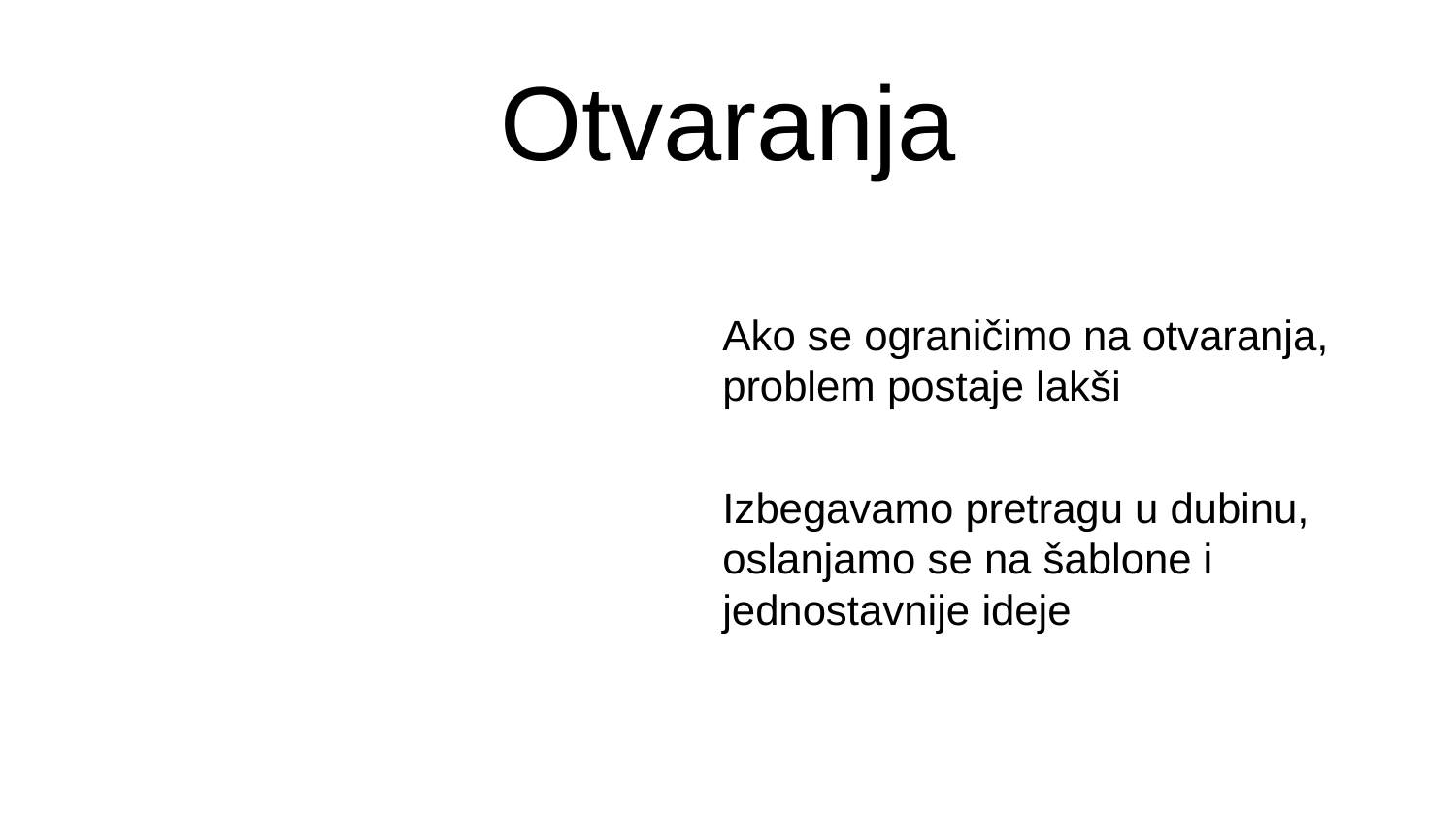

# Otvaranja
Ako se ograničimo na otvaranja, problem postaje lakši
Izbegavamo pretragu u dubinu, oslanjamo se na šablone i jednostavnije ideje